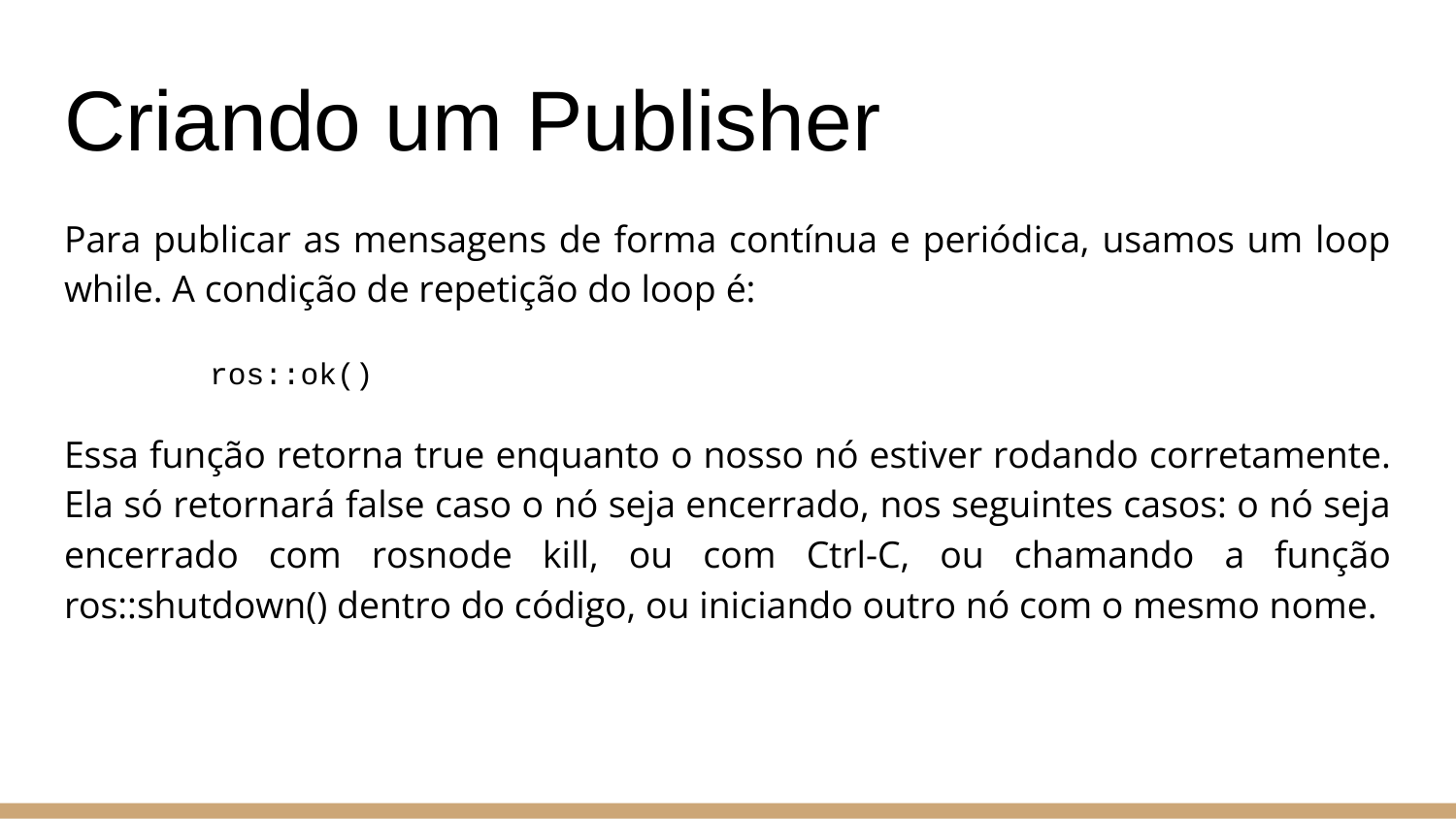

# Criando um Publisher
Para publicar as mensagens de forma contínua e periódica, usamos um loop while. A condição de repetição do loop é:
	ros::ok()
Essa função retorna true enquanto o nosso nó estiver rodando corretamente. Ela só retornará false caso o nó seja encerrado, nos seguintes casos: o nó seja encerrado com rosnode kill, ou com Ctrl-C, ou chamando a função ros::shutdown() dentro do código, ou iniciando outro nó com o mesmo nome.